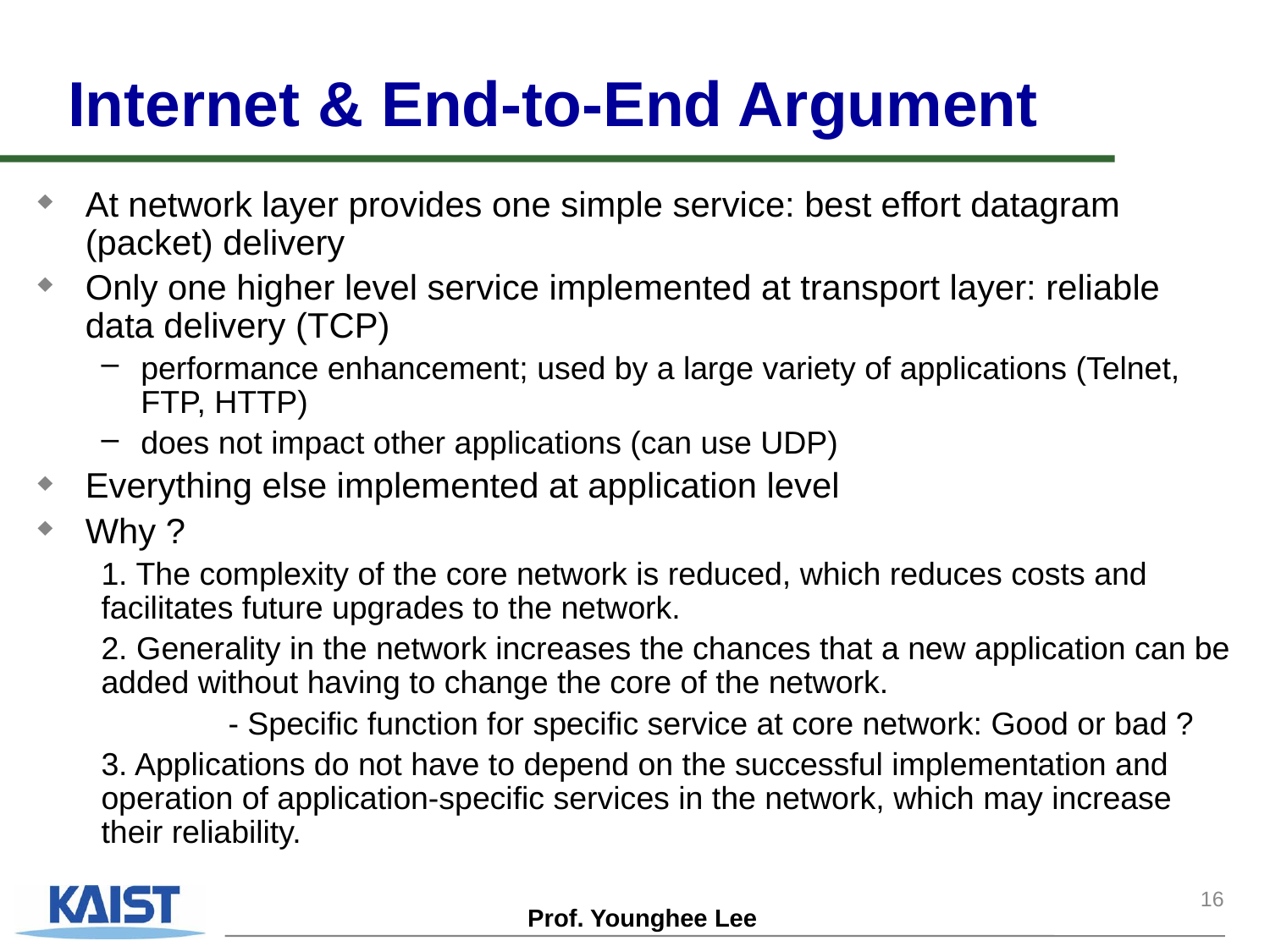

# Internet & End-to-End Argument
At network layer provides one simple service: best effort datagram (packet) delivery
Only one higher level service implemented at transport layer: reliable data delivery (TCP)
performance enhancement; used by a large variety of applications (Telnet, FTP, HTTP)
does not impact other applications (can use UDP)
Everything else implemented at application level
Why ?
1. The complexity of the core network is reduced, which reduces costs and facilitates future upgrades to the network.
2. Generality in the network increases the chances that a new application can be added without having to change the core of the network.
	- Specific function for specific service at core network: Good or bad ?
3. Applications do not have to depend on the successful implementation and operation of application-specific services in the network, which may increase their reliability.
16